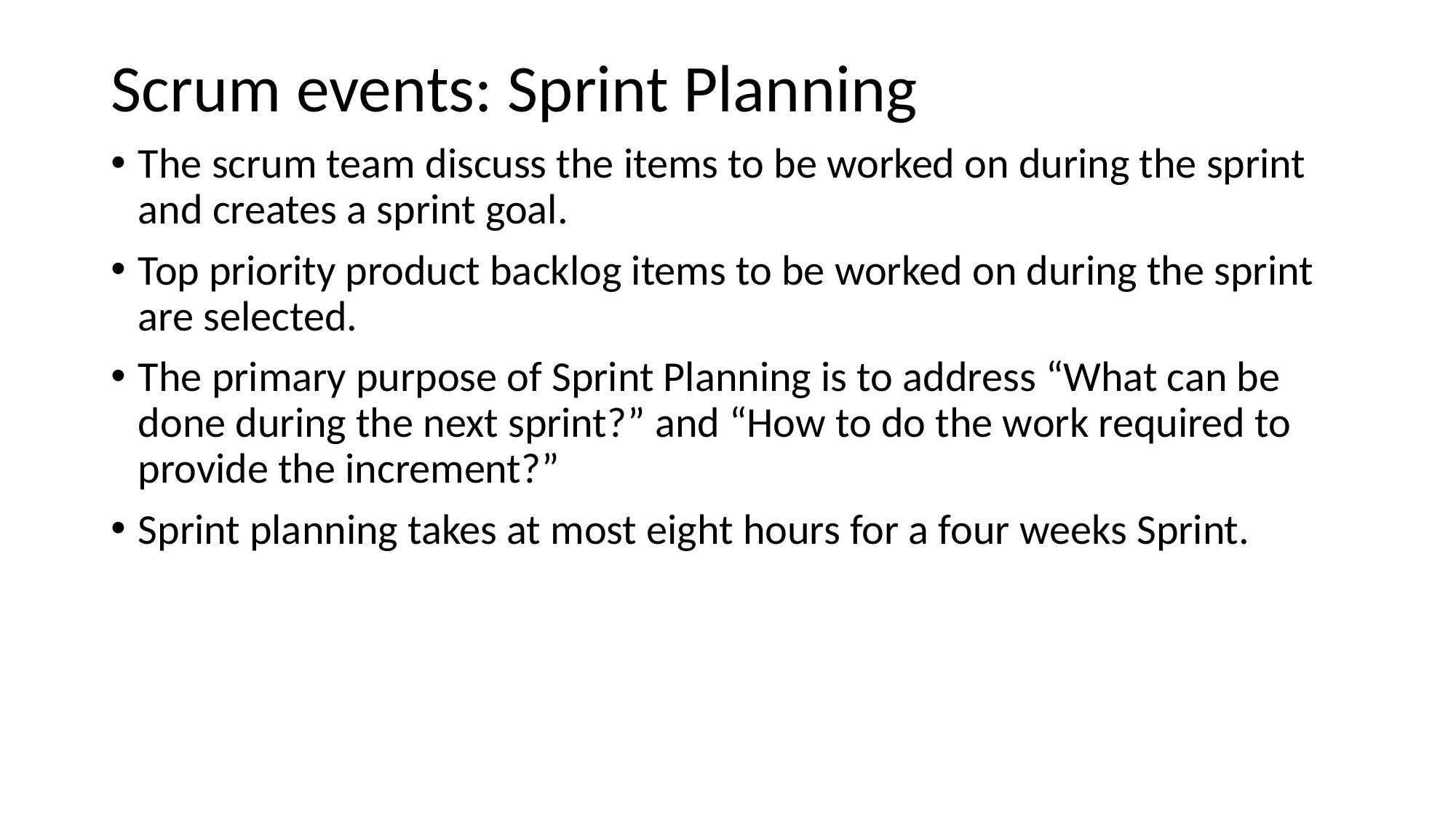

# Scrum events: Sprint Planning
The scrum team discuss the items to be worked on during the sprint and creates a sprint goal.
Top priority product backlog items to be worked on during the sprint are selected.
The primary purpose of Sprint Planning is to address “What can be done during the next sprint?” and “How to do the work required to provide the increment?”
Sprint planning takes at most eight hours for a four weeks Sprint.